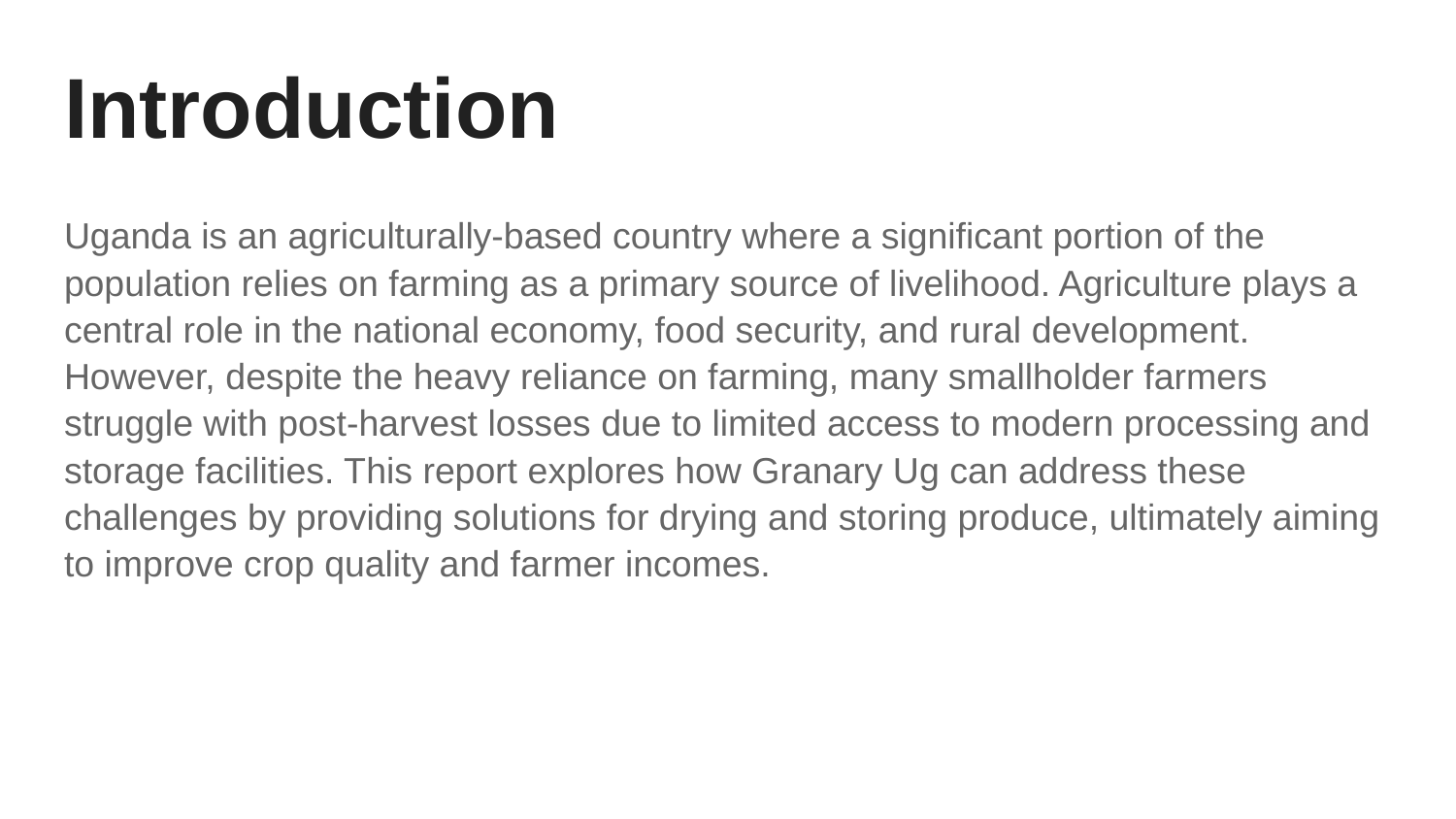

# Introduction
Uganda is an agriculturally-based country where a significant portion of the population relies on farming as a primary source of livelihood. Agriculture plays a central role in the national economy, food security, and rural development. However, despite the heavy reliance on farming, many smallholder farmers struggle with post-harvest losses due to limited access to modern processing and storage facilities. This report explores how Granary Ug can address these challenges by providing solutions for drying and storing produce, ultimately aiming to improve crop quality and farmer incomes.